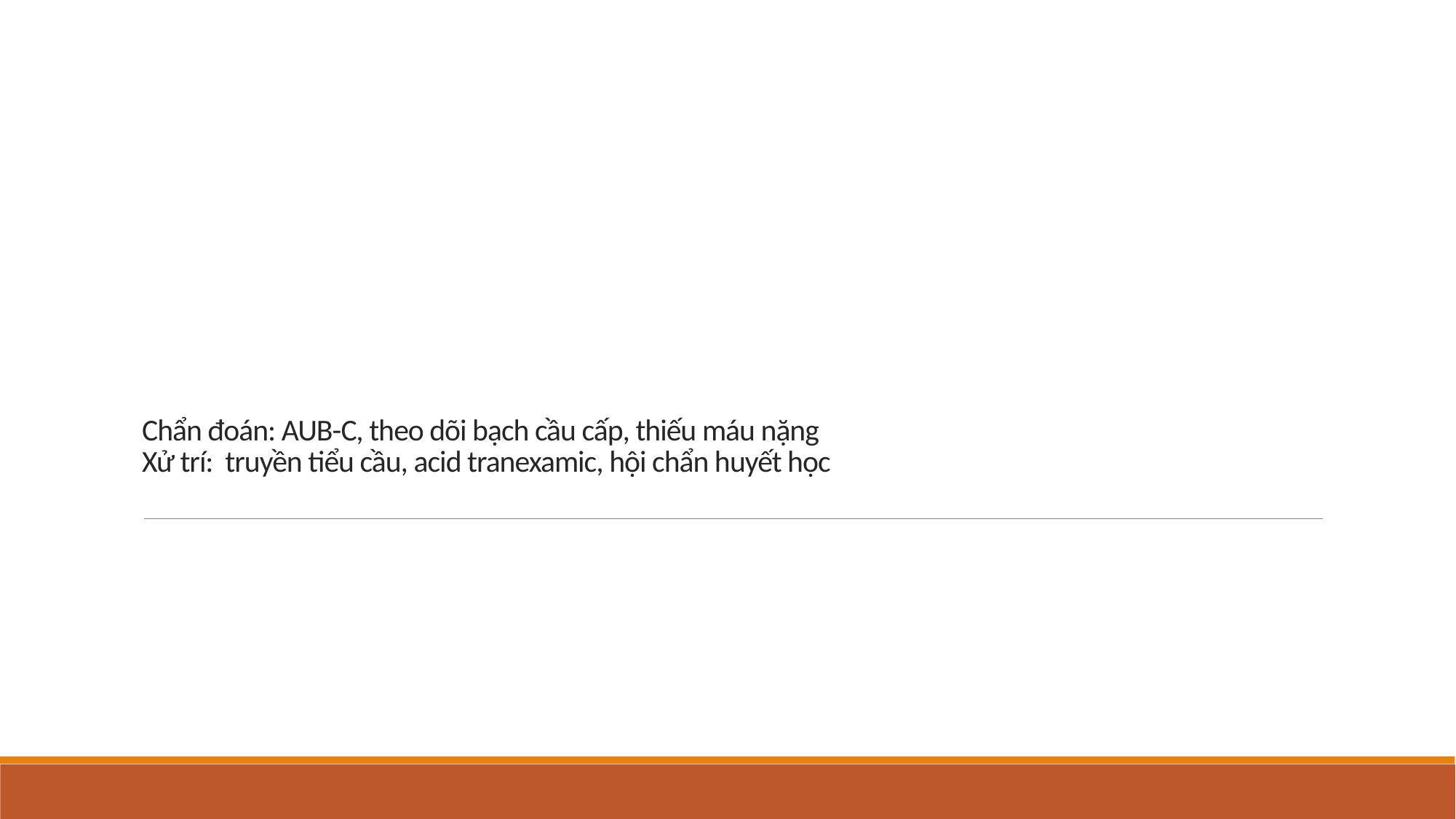

# Chẩn đoán: AUB-C, theo dõi bạch cầu cấp, thiếu máu nặng Xử trí:  truyền tiểu cầu, acid tranexamic, hội chẩn huyết học